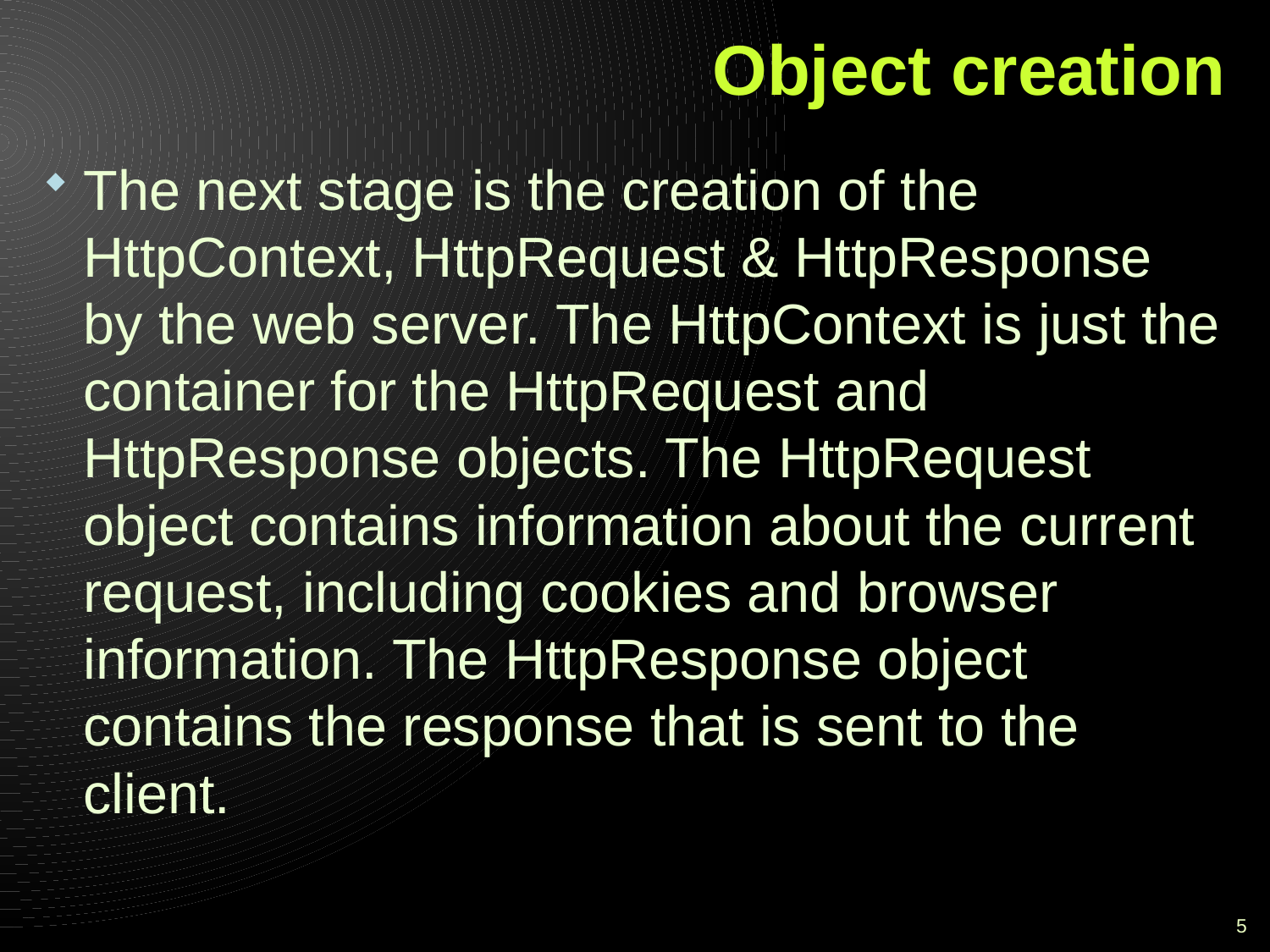

# Object creation
The next stage is the creation of the HttpContext, HttpRequest & HttpResponse by the web server. The HttpContext is just the container for the HttpRequest and HttpResponse objects. The HttpRequest object contains information about the current request, including cookies and browser information. The HttpResponse object contains the response that is sent to the client.
5